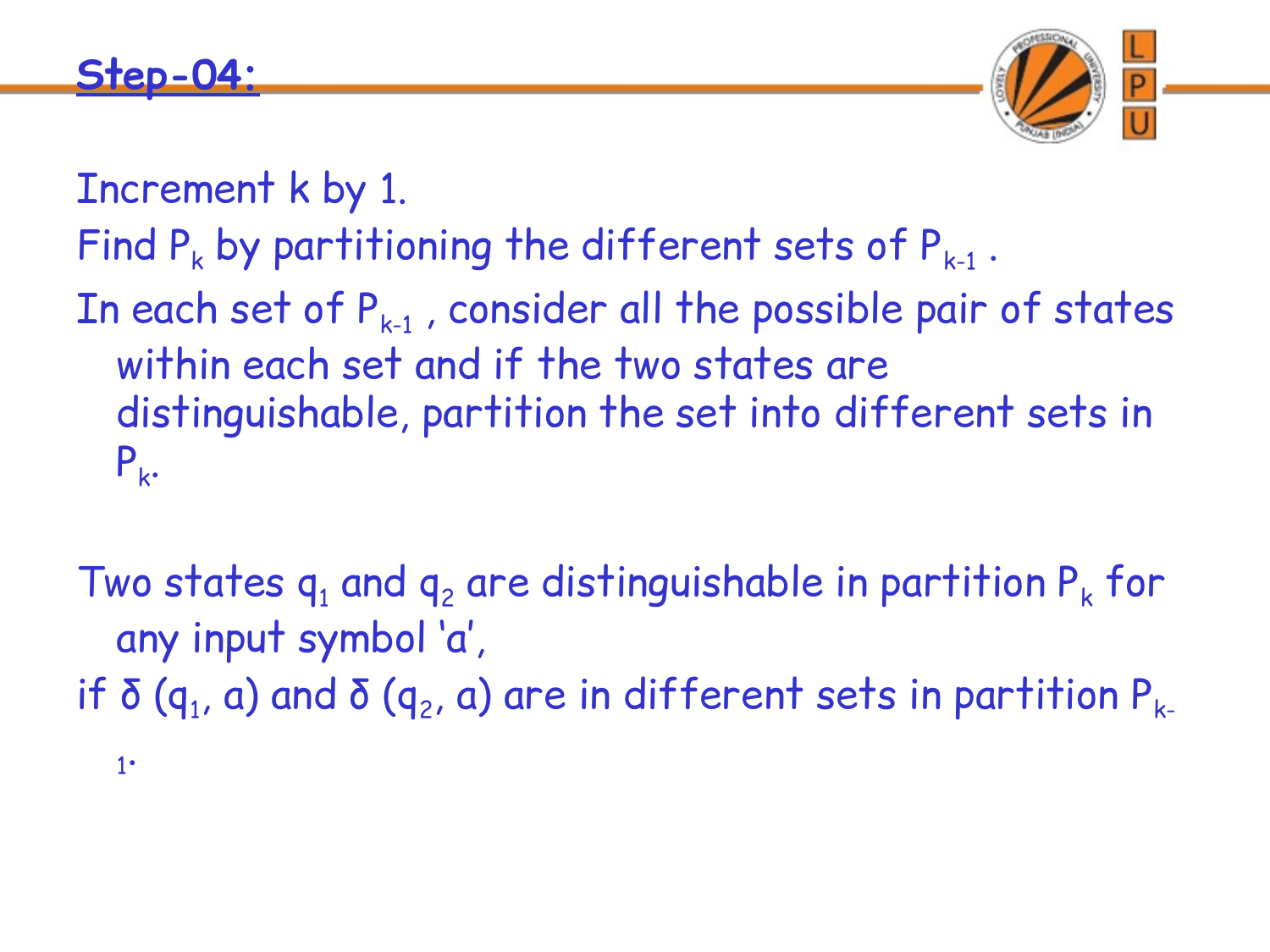

Step-04:

Increment k by 1.
Find Pk by partitioning the different sets of Pk-1 .
In each set of Pk-1 , consider all the possible pair of states within each set and if the two states are distinguishable, partition the set into different sets in Pk.

Two states q1 and q2 are distinguishable in partition Pk for any input symbol ‘a’,
if δ (q1, a) and δ (q2, a) are in different sets in partition Pk-1.